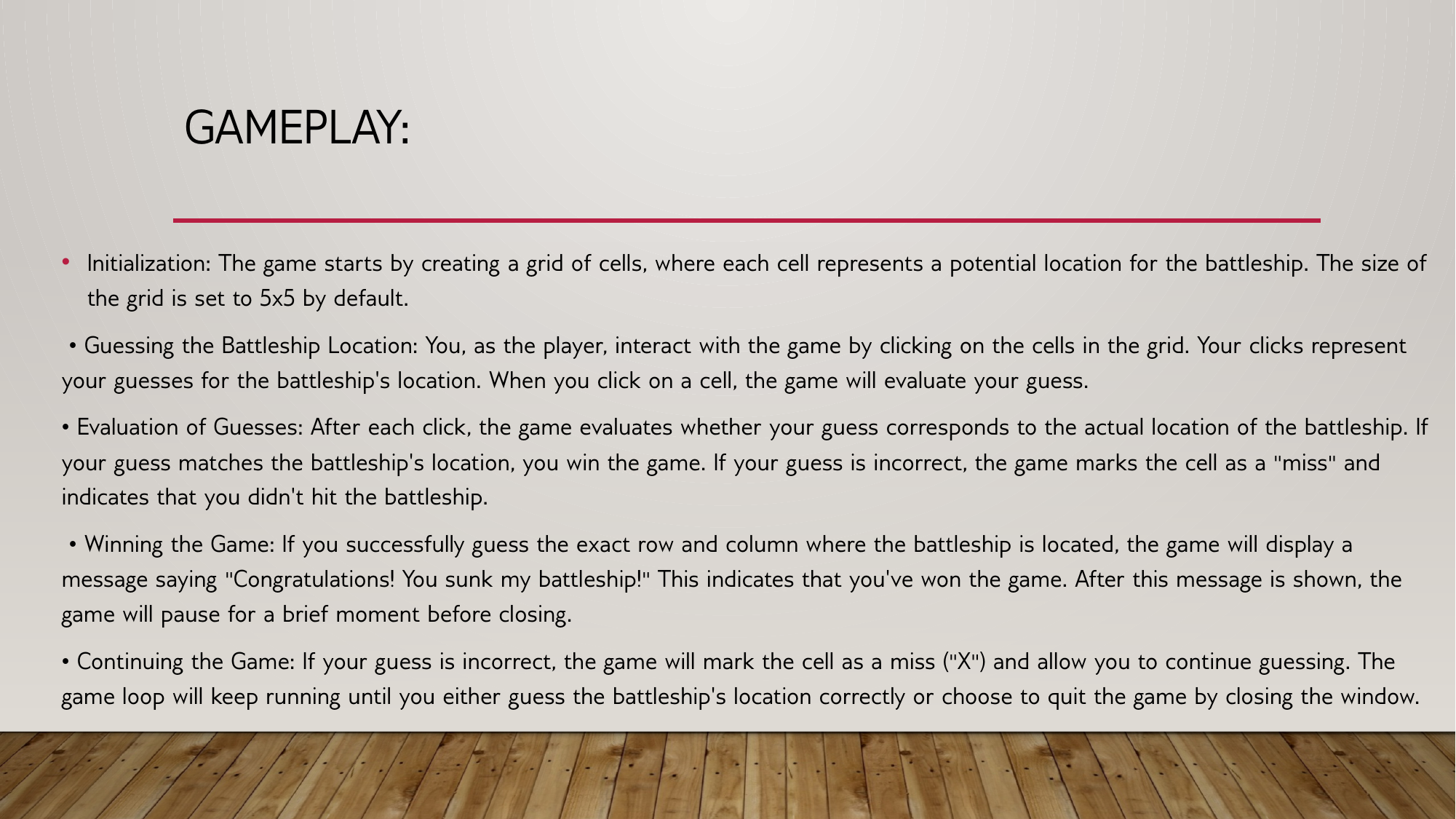

# Gameplay:
Initialization: The game starts by creating a grid of cells, where each cell represents a potential location for the battleship. The size of the grid is set to 5x5 by default.
 • Guessing the Battleship Location: You, as the player, interact with the game by clicking on the cells in the grid. Your clicks represent your guesses for the battleship's location. When you click on a cell, the game will evaluate your guess.
• Evaluation of Guesses: After each click, the game evaluates whether your guess corresponds to the actual location of the battleship. If your guess matches the battleship's location, you win the game. If your guess is incorrect, the game marks the cell as a "miss" and indicates that you didn't hit the battleship.
 • Winning the Game: If you successfully guess the exact row and column where the battleship is located, the game will display a message saying "Congratulations! You sunk my battleship!" This indicates that you've won the game. After this message is shown, the game will pause for a brief moment before closing.
• Continuing the Game: If your guess is incorrect, the game will mark the cell as a miss ("X") and allow you to continue guessing. The game loop will keep running until you either guess the battleship's location correctly or choose to quit the game by closing the window.